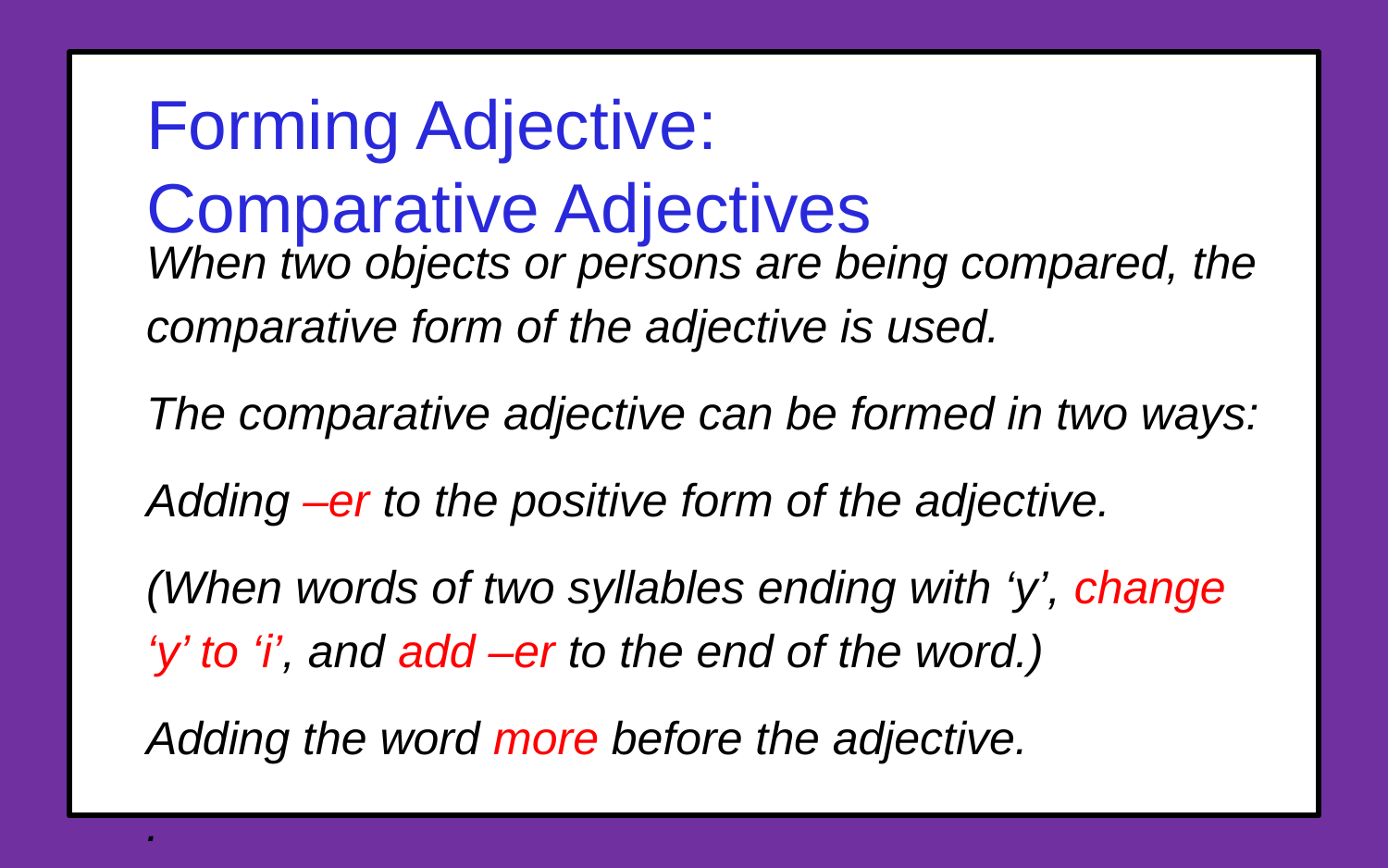

Forming Adjective:
Comparative Adjectives
When two objects or persons are being compared, the comparative form of the adjective is used.
The comparative adjective can be formed in two ways:
Adding –er to the positive form of the adjective.
(When words of two syllables ending with ‘y’, change ‘y’ to ‘i’, and add –er to the end of the word.)
Adding the word more before the adjective.
.